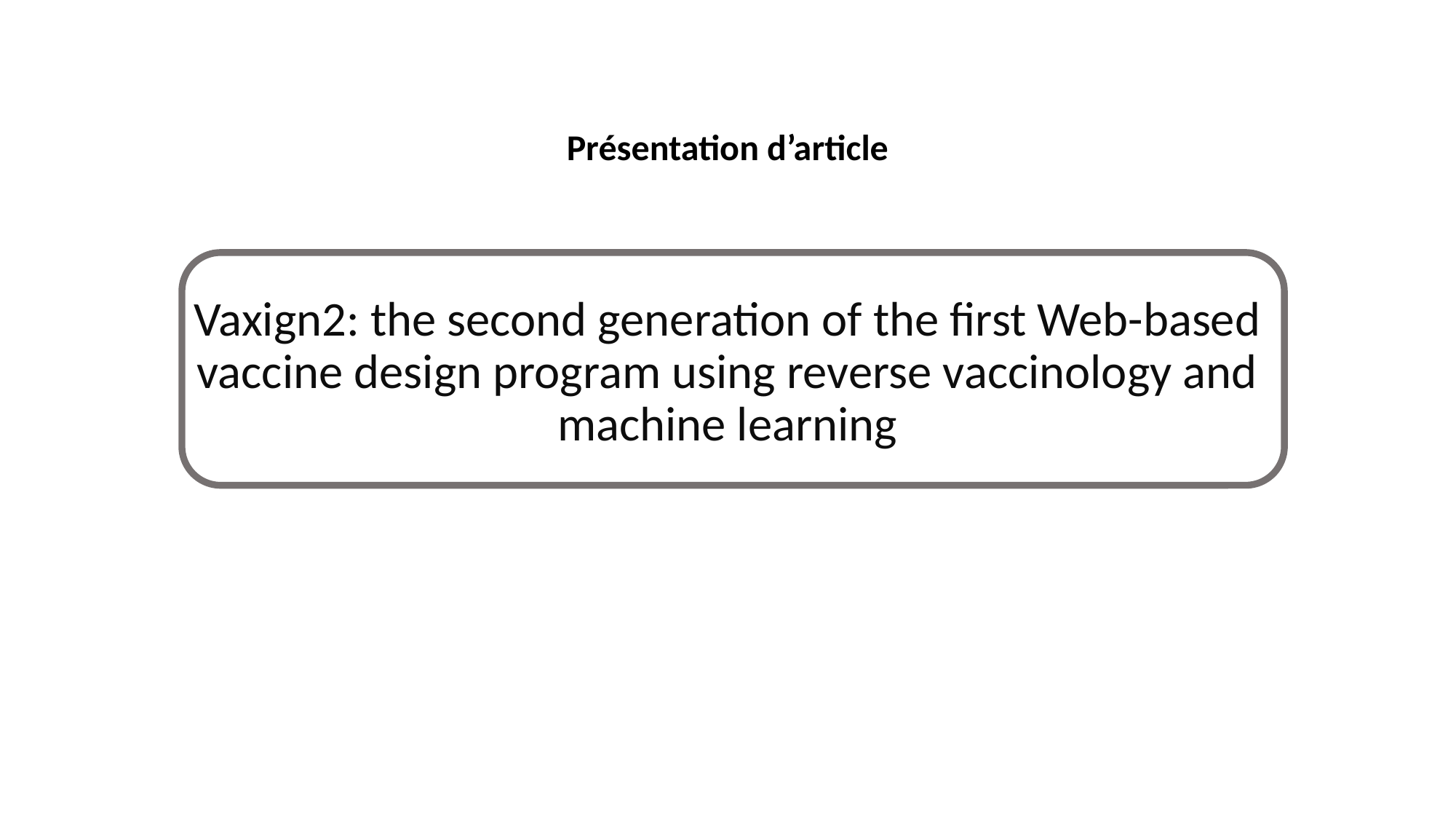

Présentation d’article

# Vaxign2: the second generation of the first Web-based vaccine design program using reverse vaccinology and machine learning